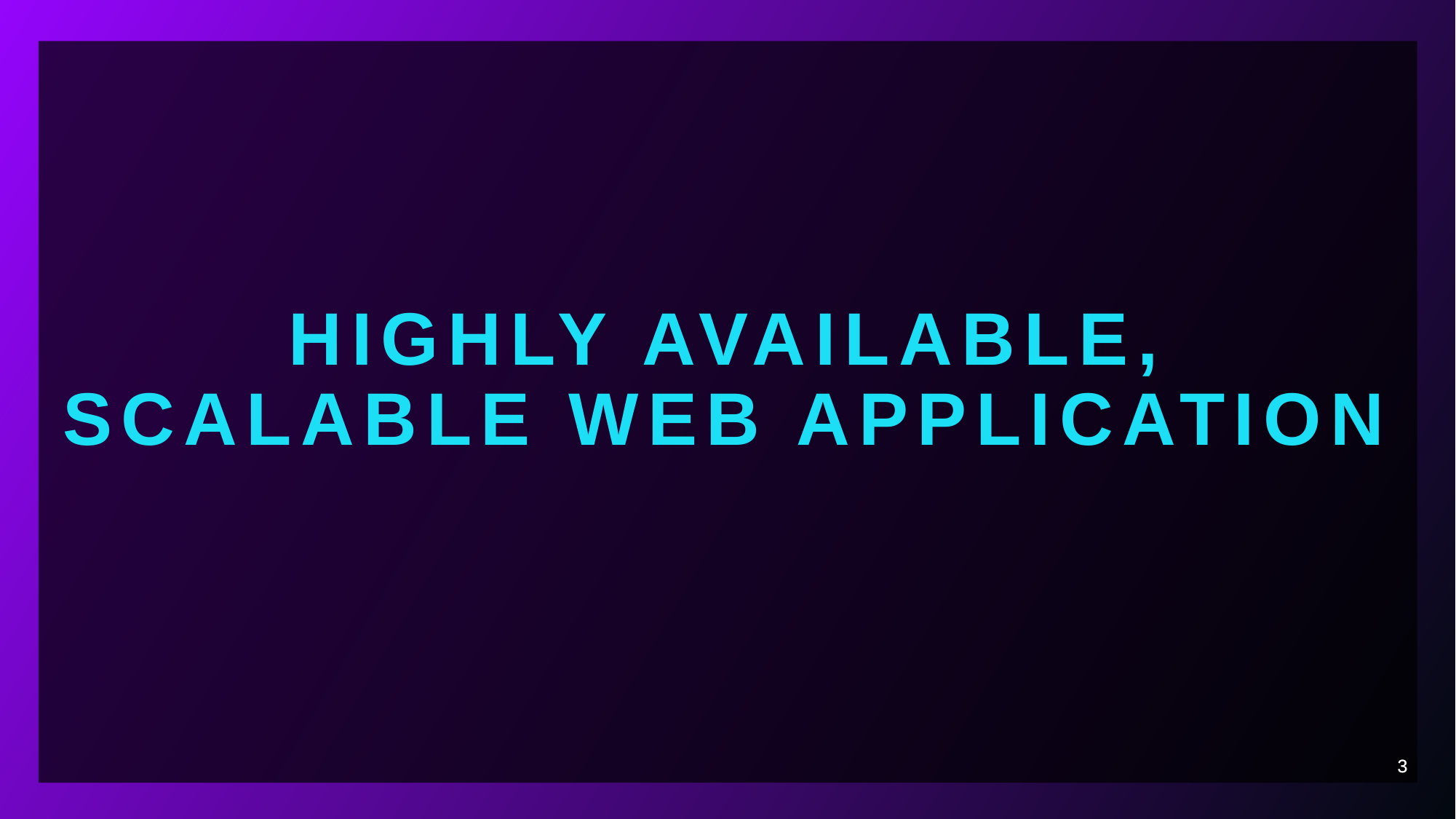

Highly Available, Scalable Web Application
3
3